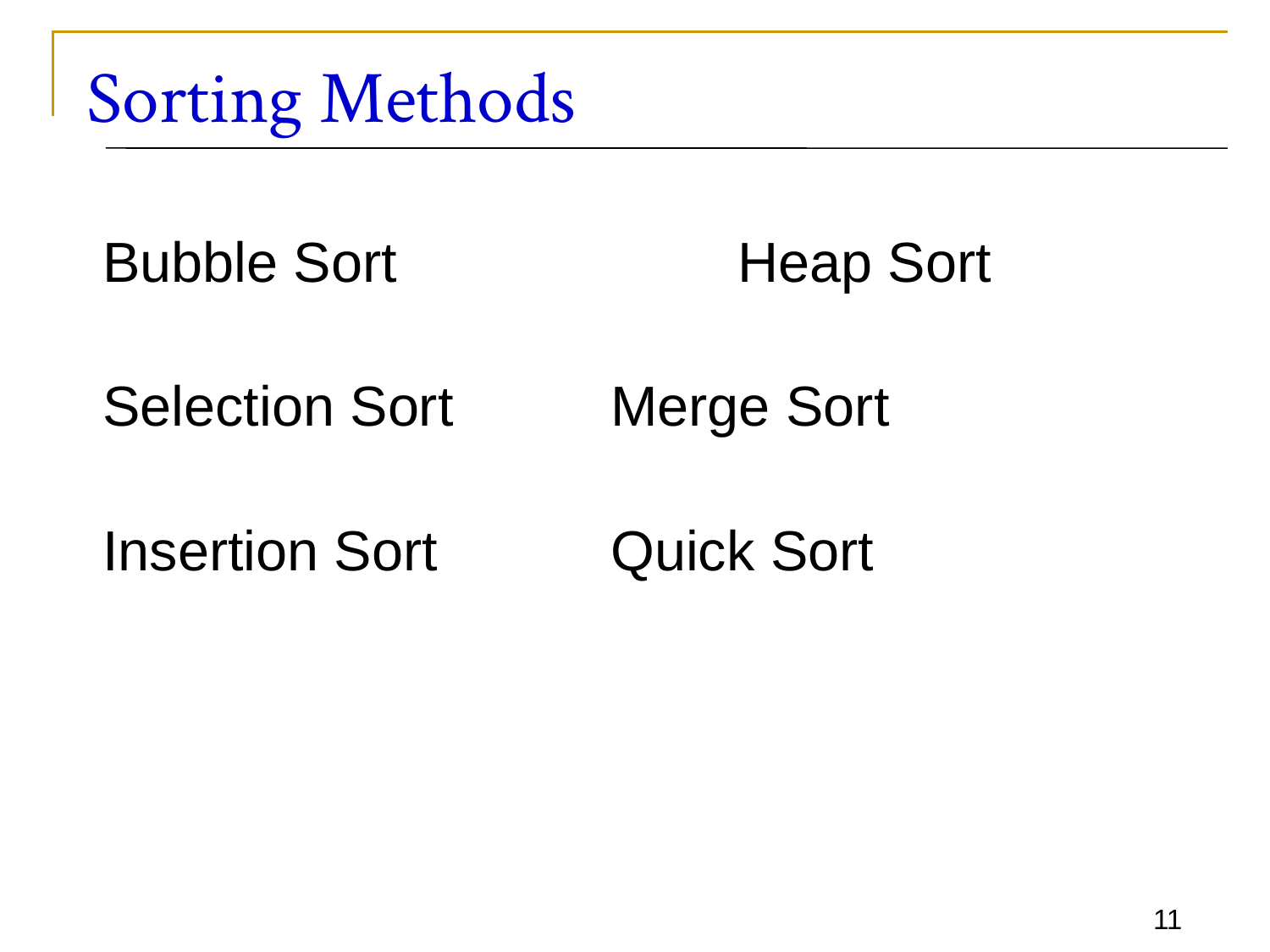

# Sorting Methods

Bubble Sort			Heap Sort

Selection Sort		Merge Sort

Insertion Sort		Quick Sort